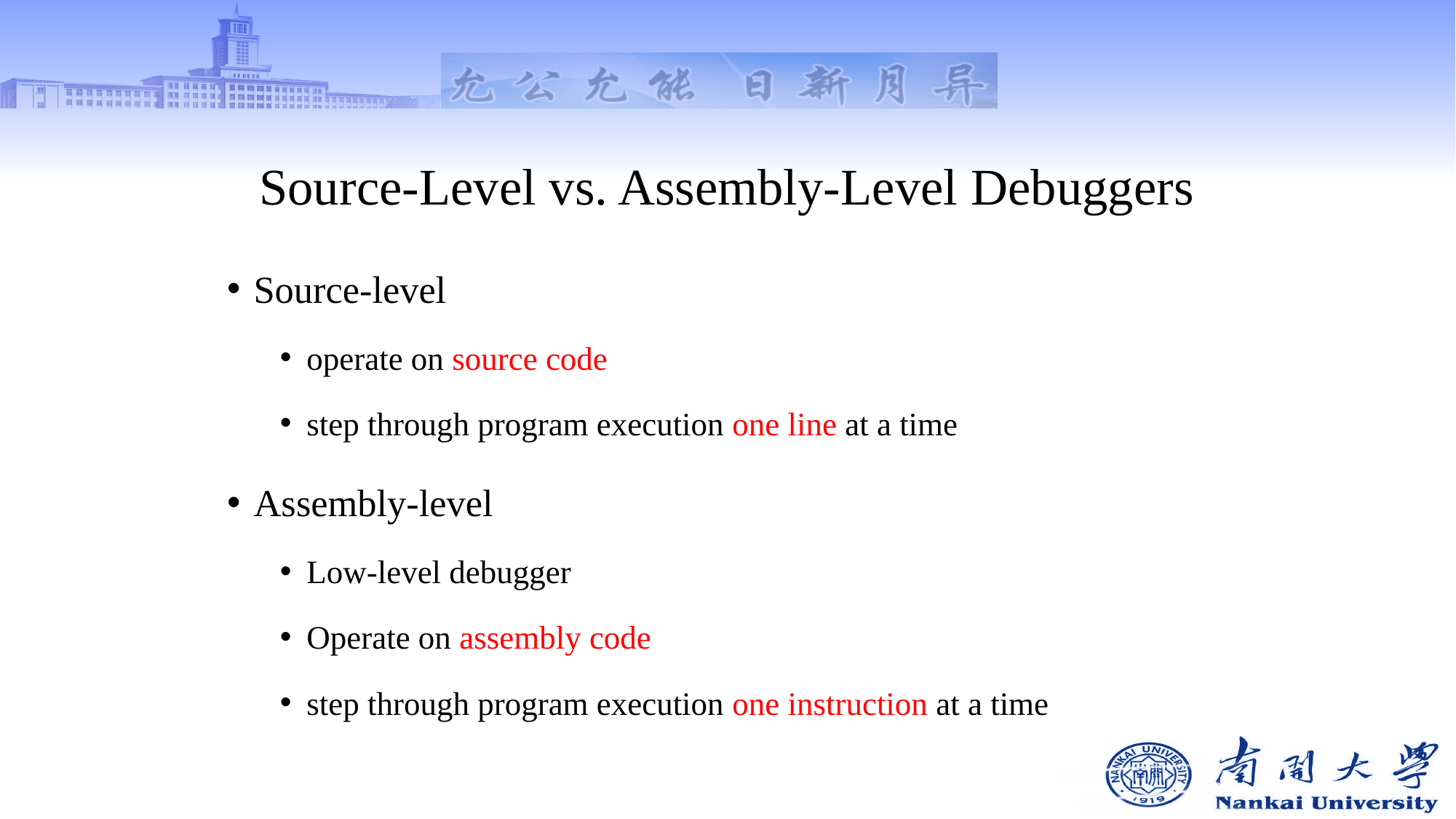

# Source-Level vs. Assembly-Level Debuggers
Source-level
operate on source code
step through program execution one line at a time
Assembly-level
Low-level debugger
Operate on assembly code
step through program execution one instruction at a time